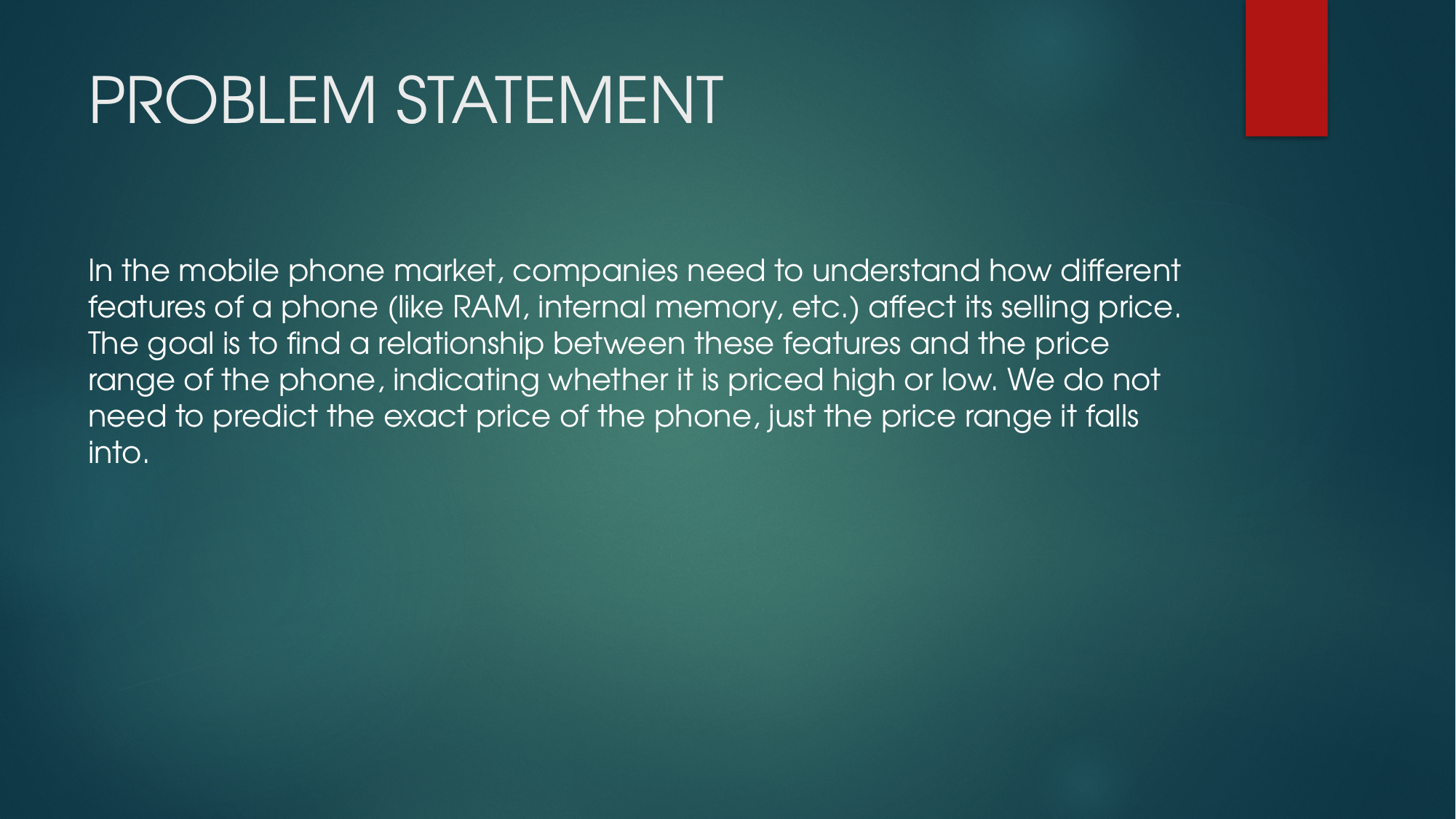

# PROBLEM STATEMENT
In the mobile phone market, companies need to understand how different features of a phone (like RAM, internal memory, etc.) affect its selling price. The goal is to find a relationship between these features and the price range of the phone, indicating whether it is priced high or low. We do not need to predict the exact price of the phone, just the price range it falls into.